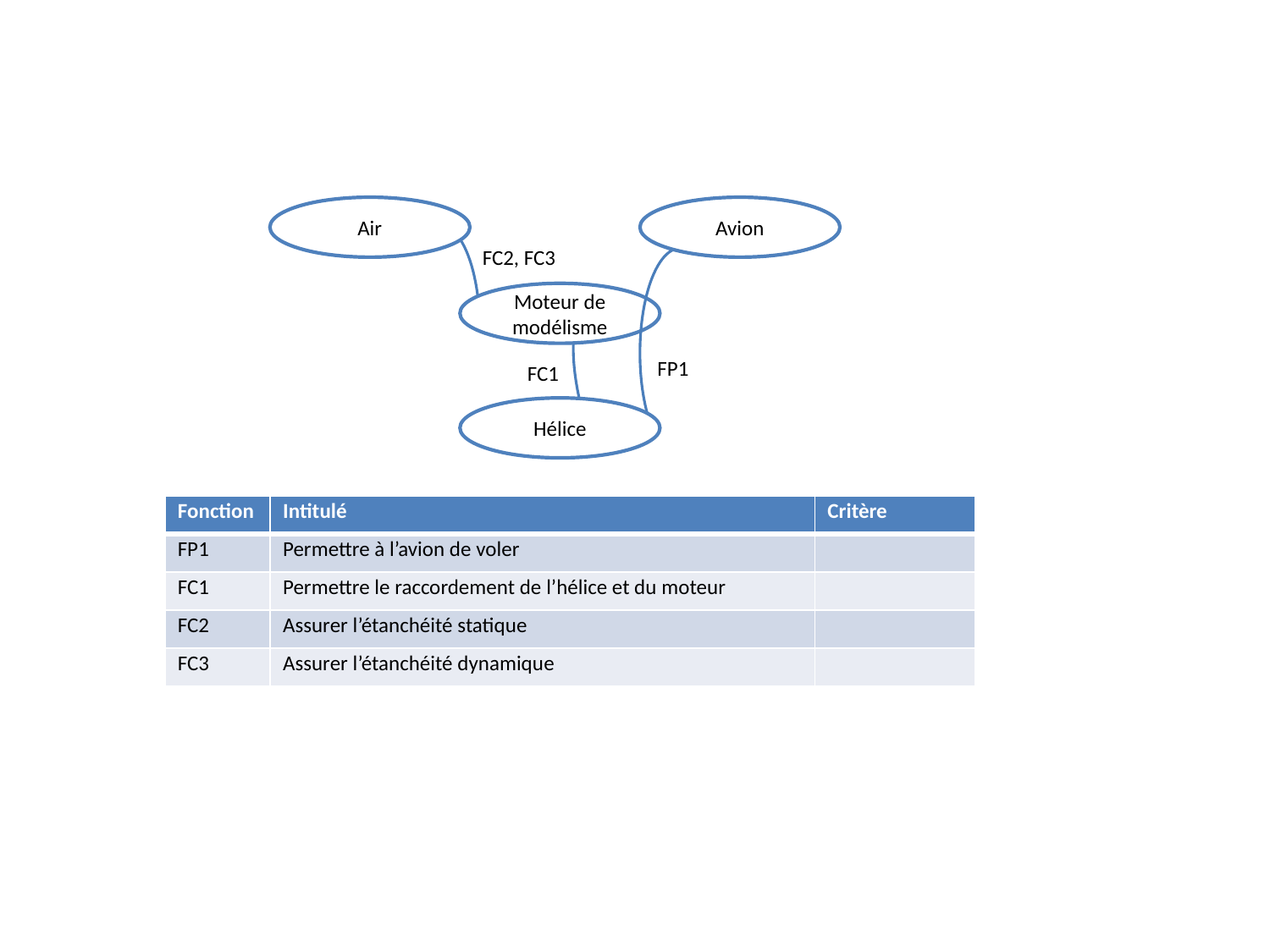

Air
Avion

FC2, FC3

Moteur de modélisme
FP1
FC1
Hélice

| Fonction | Intitulé | Critère |
| --- | --- | --- |
| FP1 | Permettre à l’avion de voler |  |
| FC1 | Permettre le raccordement de l’hélice et du moteur |  |
| FC2 | Assurer l’étanchéité statique |  |
| FC3 | Assurer l’étanchéité dynamique |  |